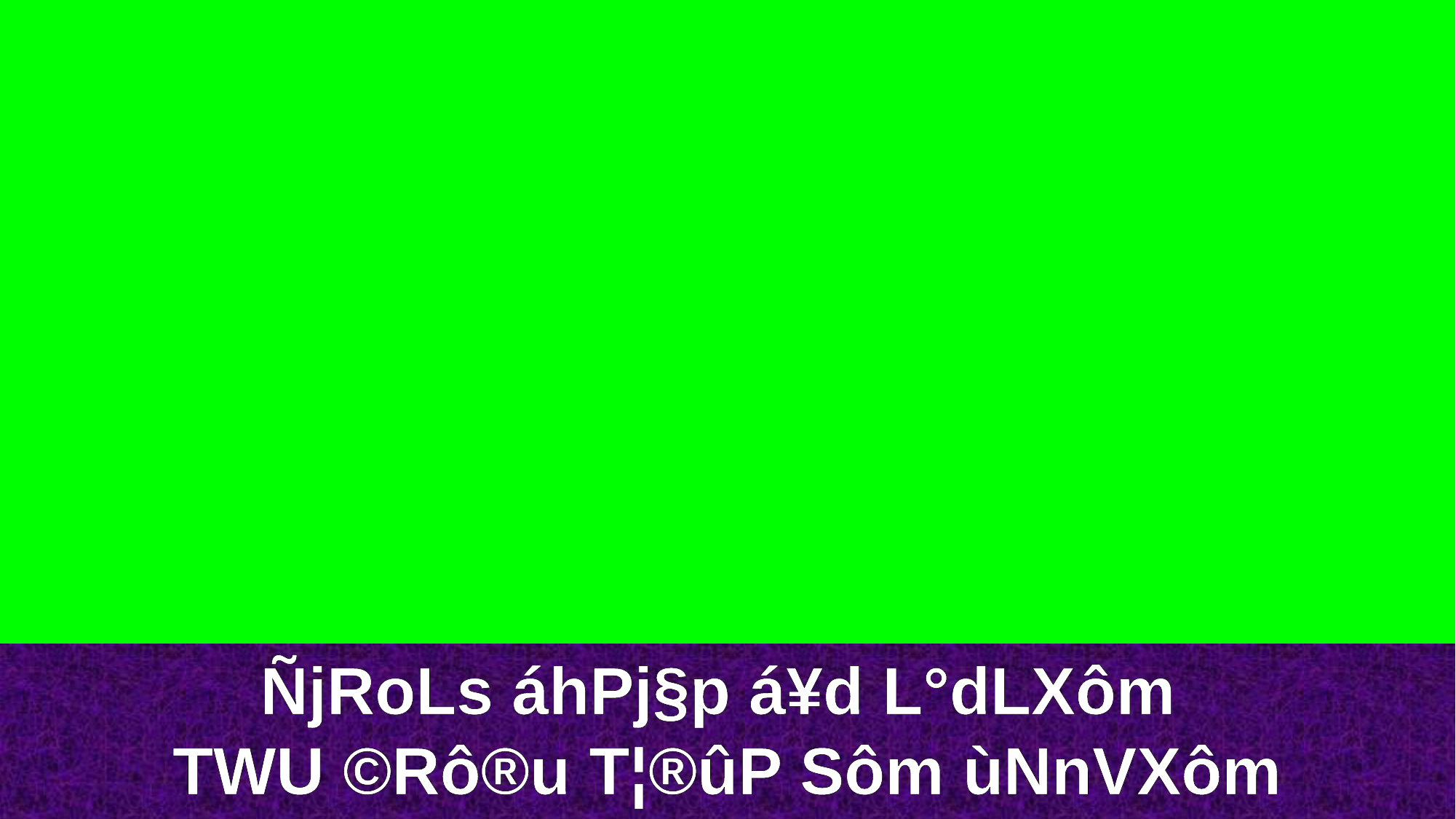

ÑjRoLs áhPj§p á¥d L°dLXôm
TWU ©Rô®u T¦®ûP Sôm ùNnVXôm